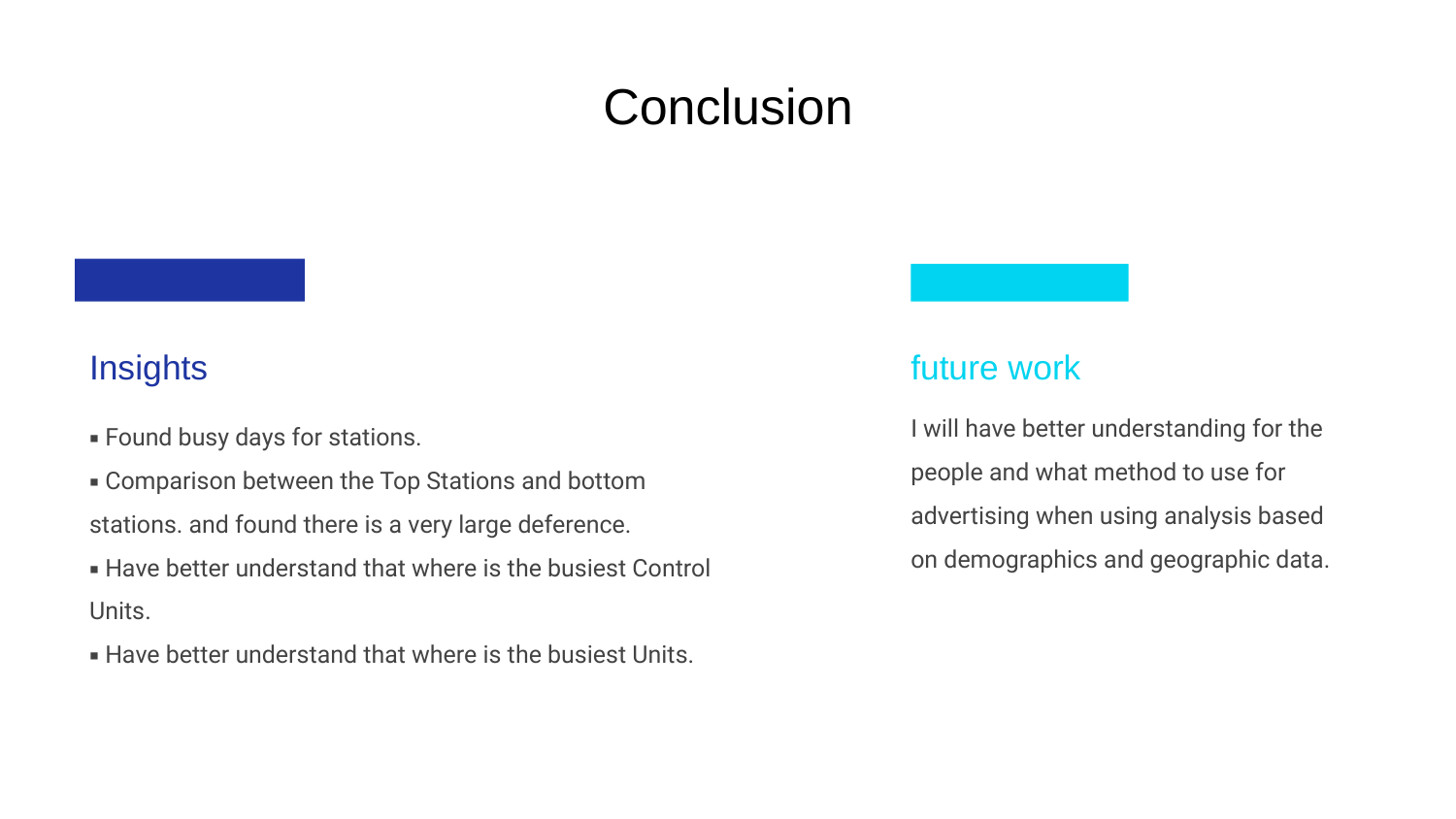

# Conclusion

Insights
▪ Found busy days for stations.
▪ Comparison between the Top Stations and bottom stations. and found there is a very large deference.
▪ Have better understand that where is the busiest Control Units.
▪ Have better understand that where is the busiest Units.

future work
I will have better understanding for the people and what method to use for advertising when using analysis based on demographics and geographic data.